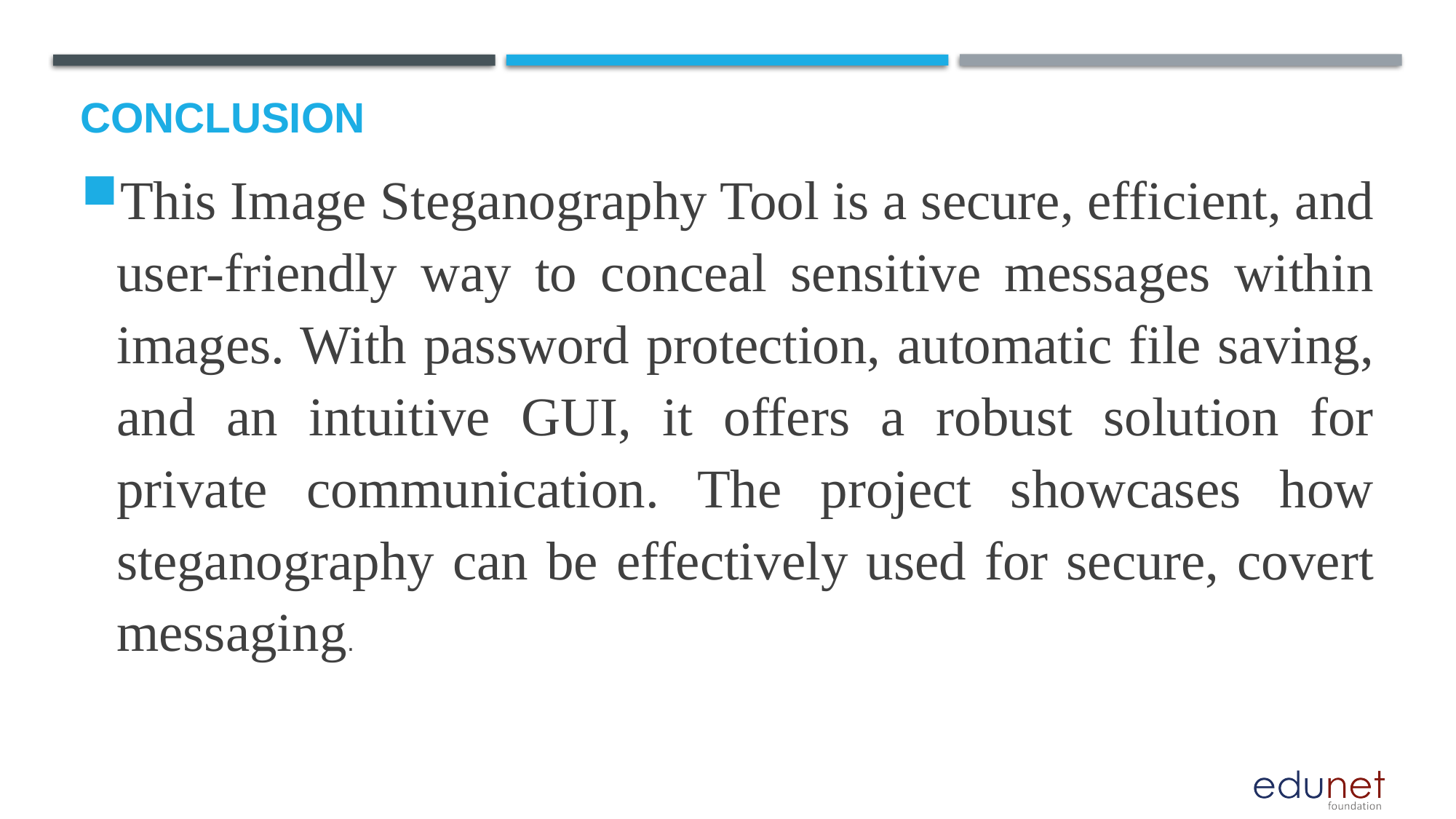

# Conclusion
This Image Steganography Tool is a secure, efficient, and user-friendly way to conceal sensitive messages within images. With password protection, automatic file saving, and an intuitive GUI, it offers a robust solution for private communication. The project showcases how steganography can be effectively used for secure, covert messaging.